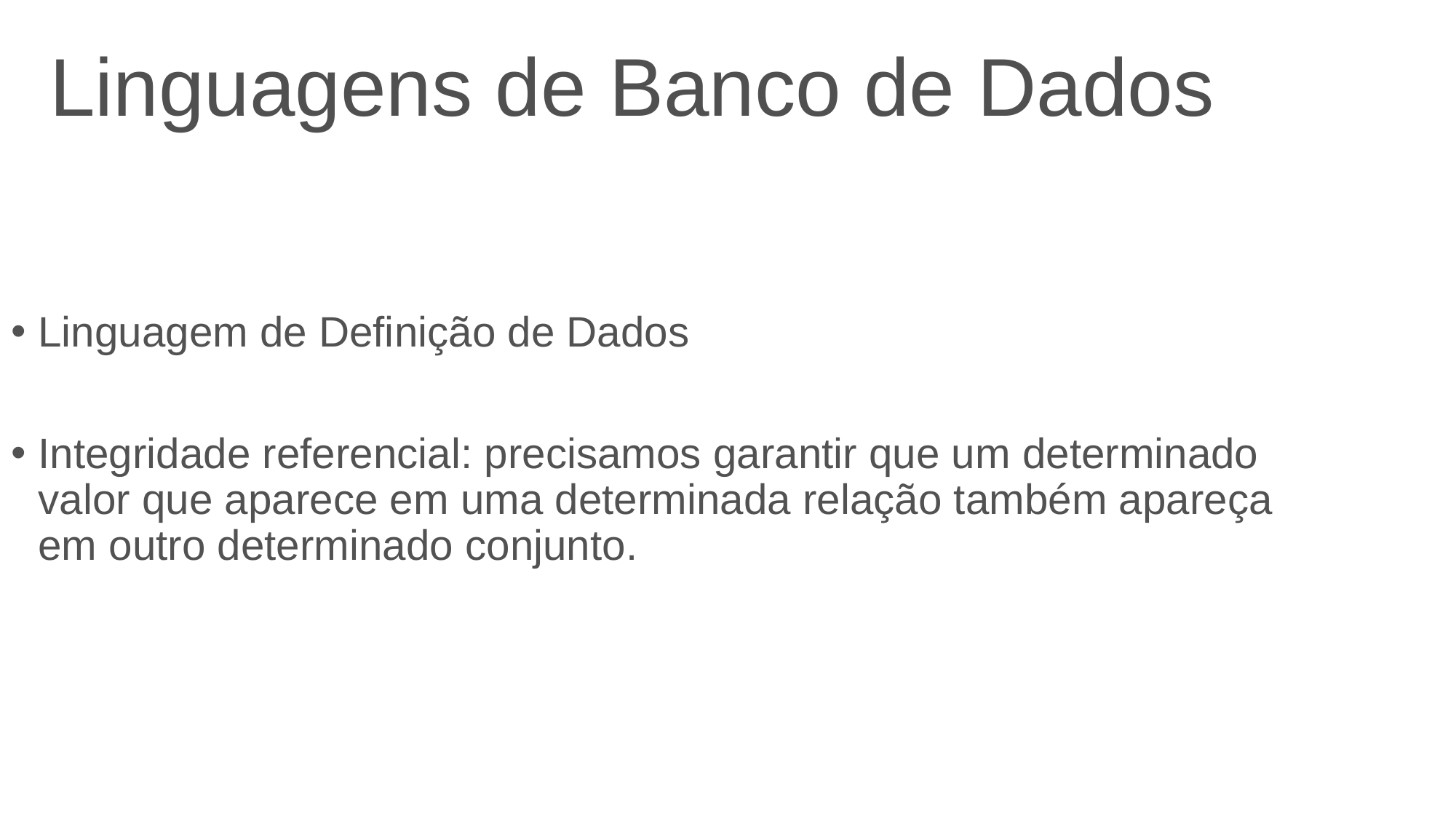

# Linguagens de Banco de Dados
Linguagem de Definição de Dados

Integridade referencial: precisamos garantir que um determinado valor que aparece em uma determinada relação também apareça em outro determinado conjunto.